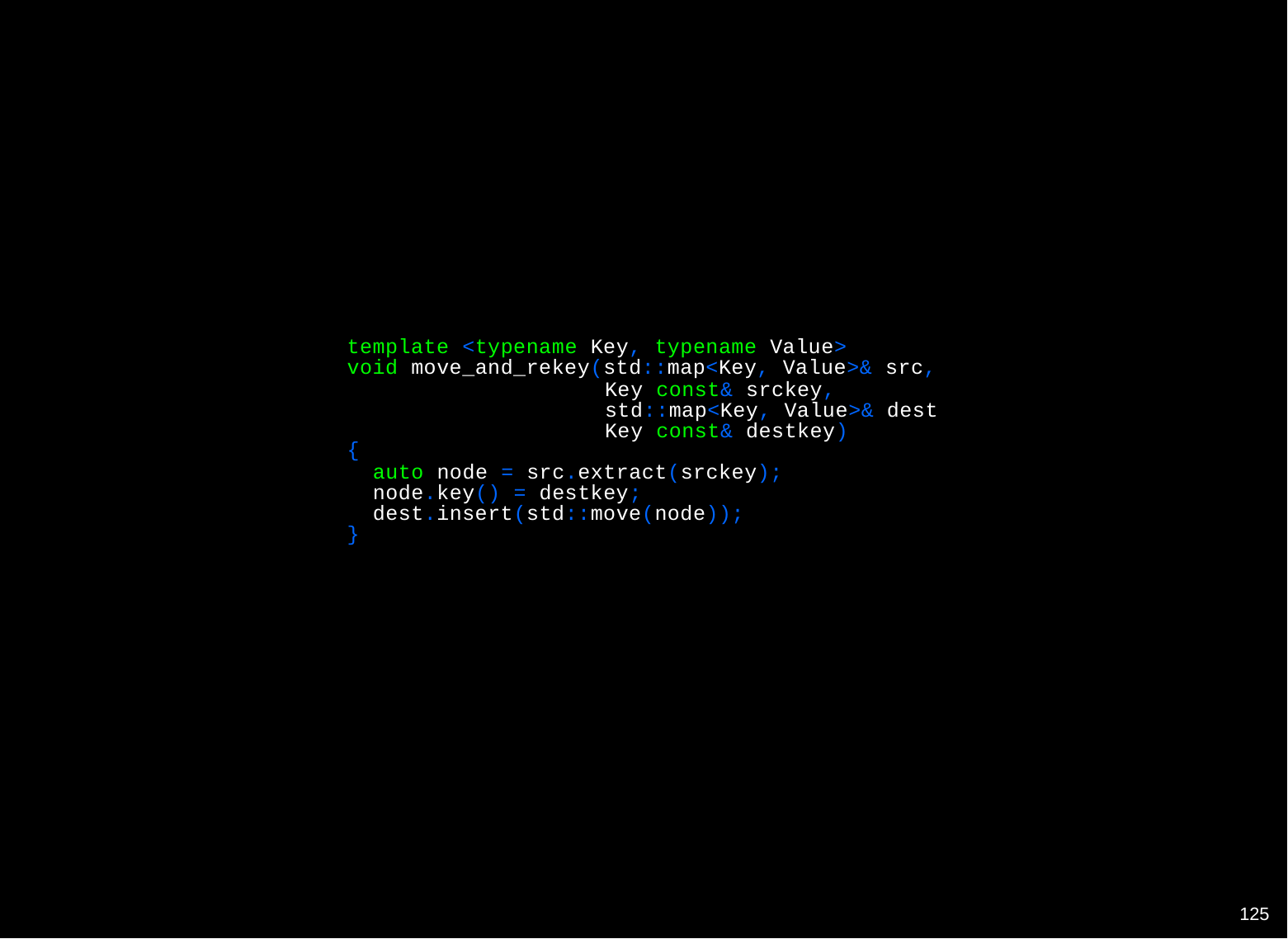

template <typename Key, typename Value>
void move_and_rekey(std::map<Key, Value>& src,
Key const& srckey, std::map<Key, Value>& dest Key const& destkey)
{
auto node = src.extract(srckey); node.key() = destkey; dest.insert(std::move(node));
}

125